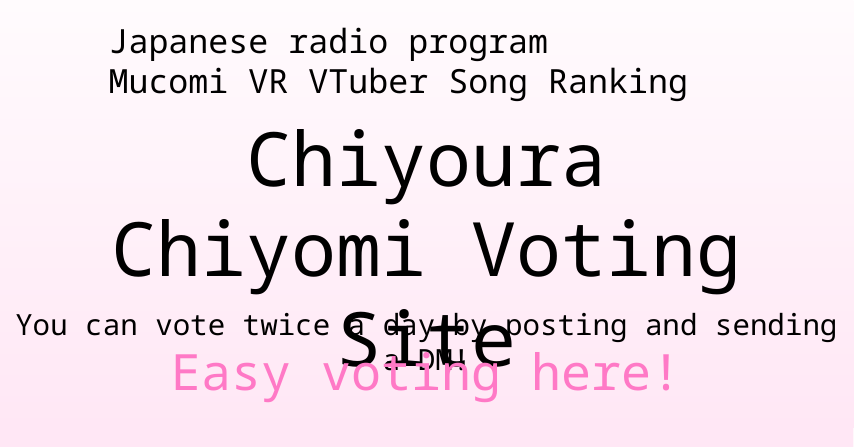

Japanese radio program
Mucomi VR VTuber Song Ranking
Chiyoura Chiyomi Voting Site
You can vote twice a day by posting and sending a DM!
Easy voting here!